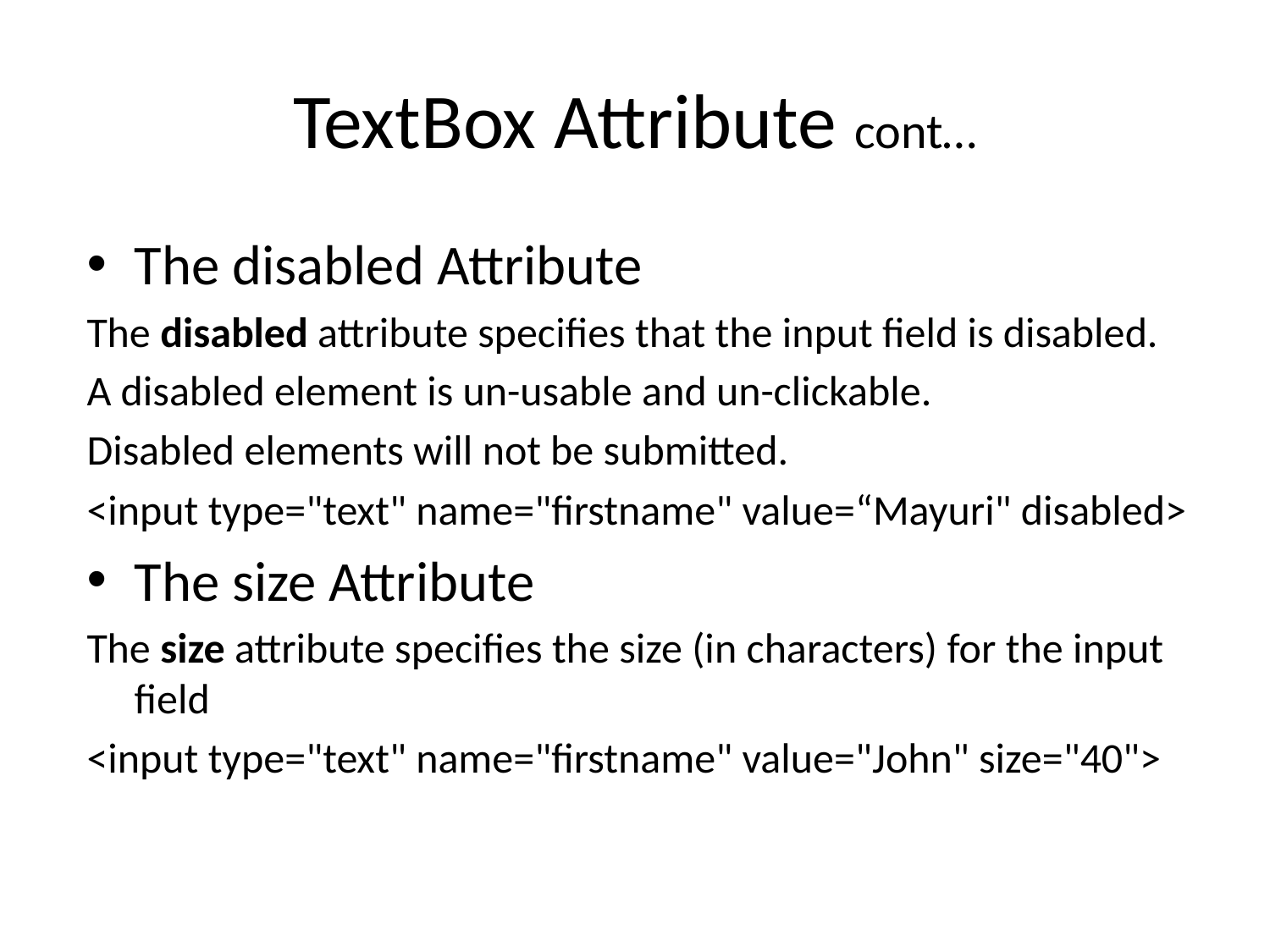

# TextBox Attribute cont…
The disabled Attribute
The disabled attribute specifies that the input field is disabled.
A disabled element is un-usable and un-clickable.
Disabled elements will not be submitted.
<input type="text" name="firstname" value=“Mayuri" disabled>
The size Attribute
The size attribute specifies the size (in characters) for the input field
<input type="text" name="firstname" value="John" size="40">